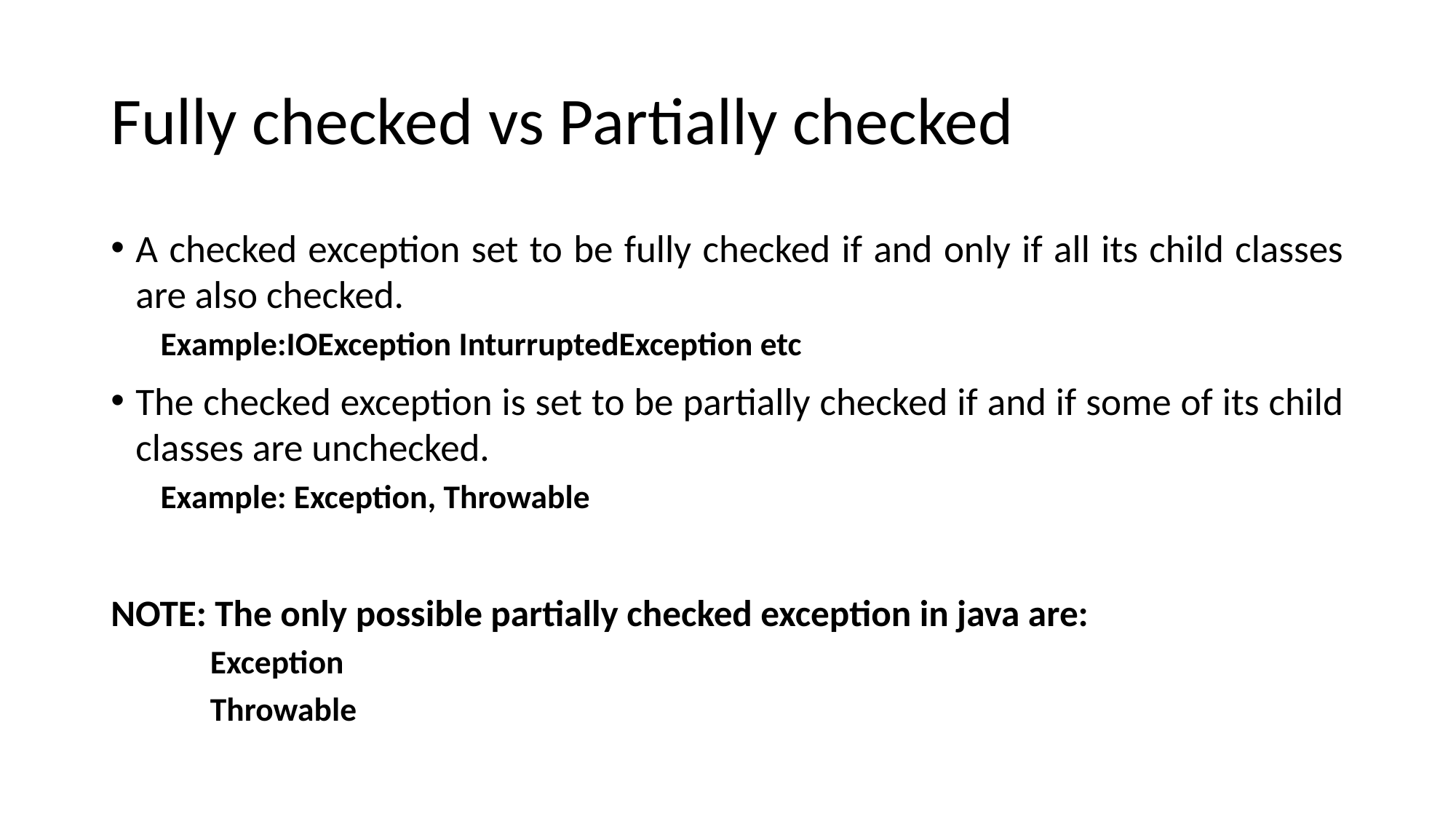

# Fully checked vs Partially checked
A checked exception set to be fully checked if and only if all its child classes are also checked.
Example:IOException InturruptedException etc
The checked exception is set to be partially checked if and if some of its child classes are unchecked.
Example: Exception, Throwable

NOTE: The only possible partially checked exception in java are:
Exception
Throwable